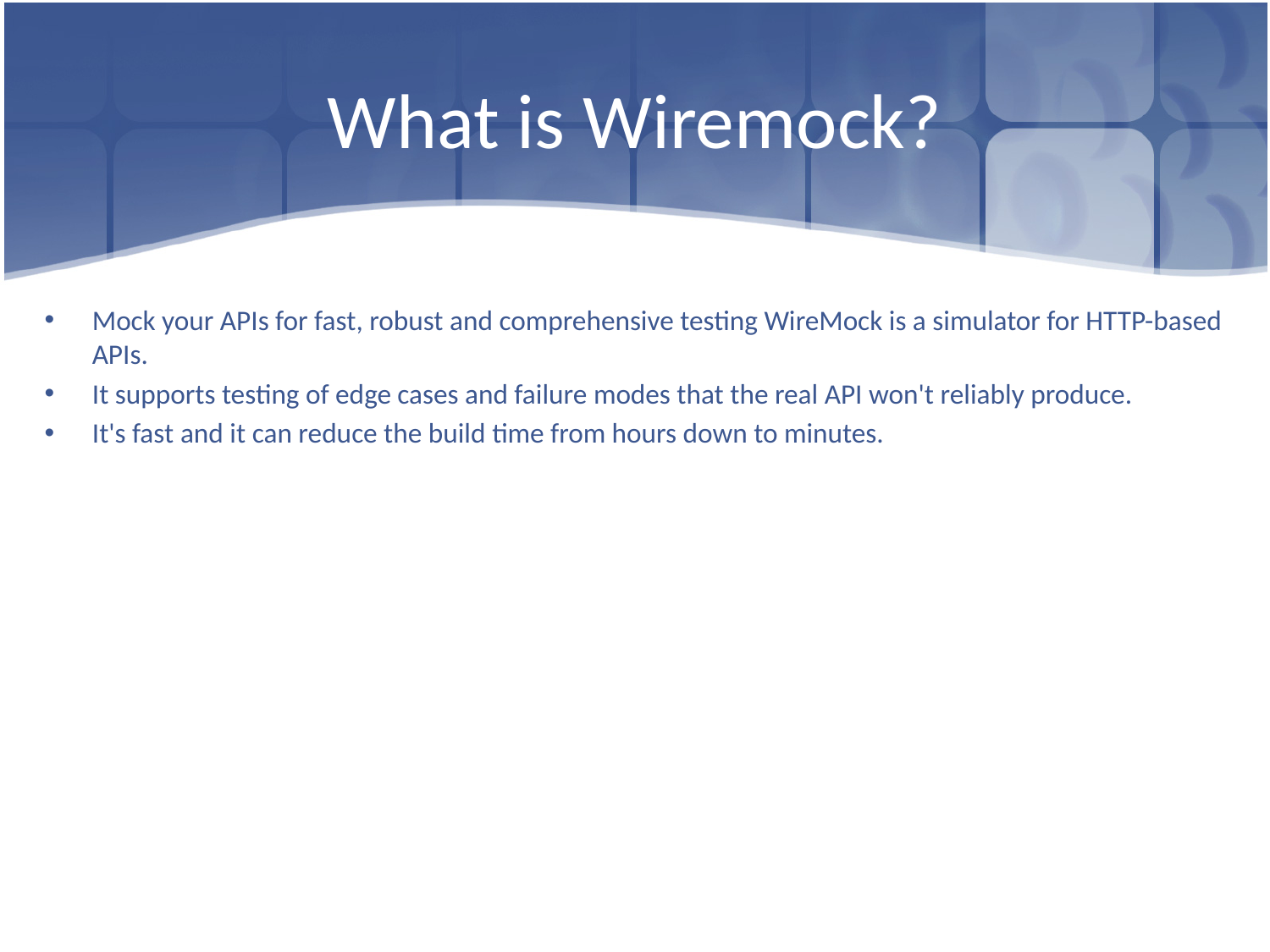

# What is Wiremock?
Mock your APIs for fast, robust and comprehensive testing WireMock is a simulator for HTTP-based APIs.
It supports testing of edge cases and failure modes that the real API won't reliably produce.
It's fast and it can reduce the build time from hours down to minutes.